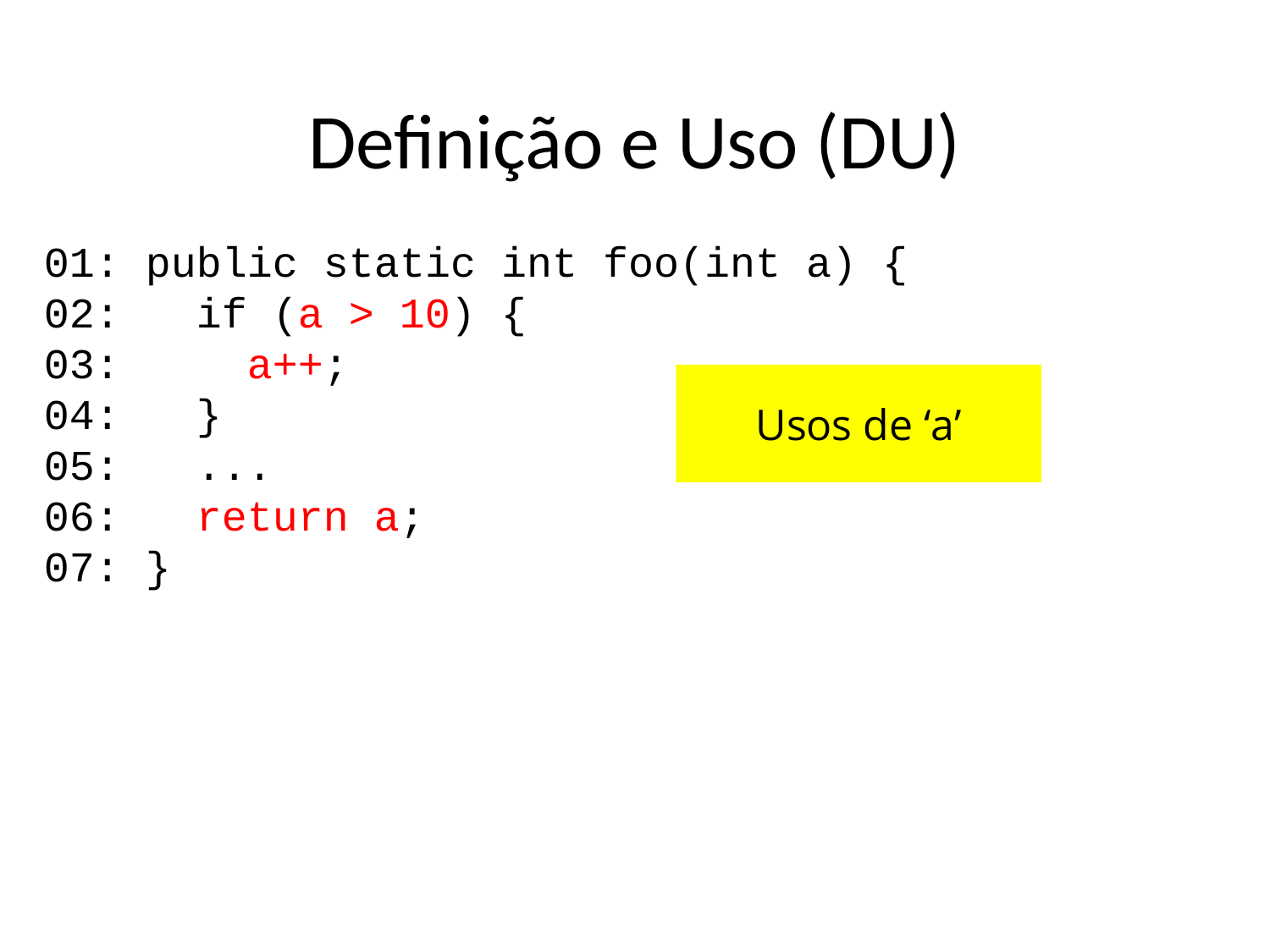

Definição e Uso (DU)
01: public static int foo(int a) {
02:   if (a > 10) {
03:     a++;
04:   }
05:   ...
06:   return a;
07: }
Usos de ‘a’